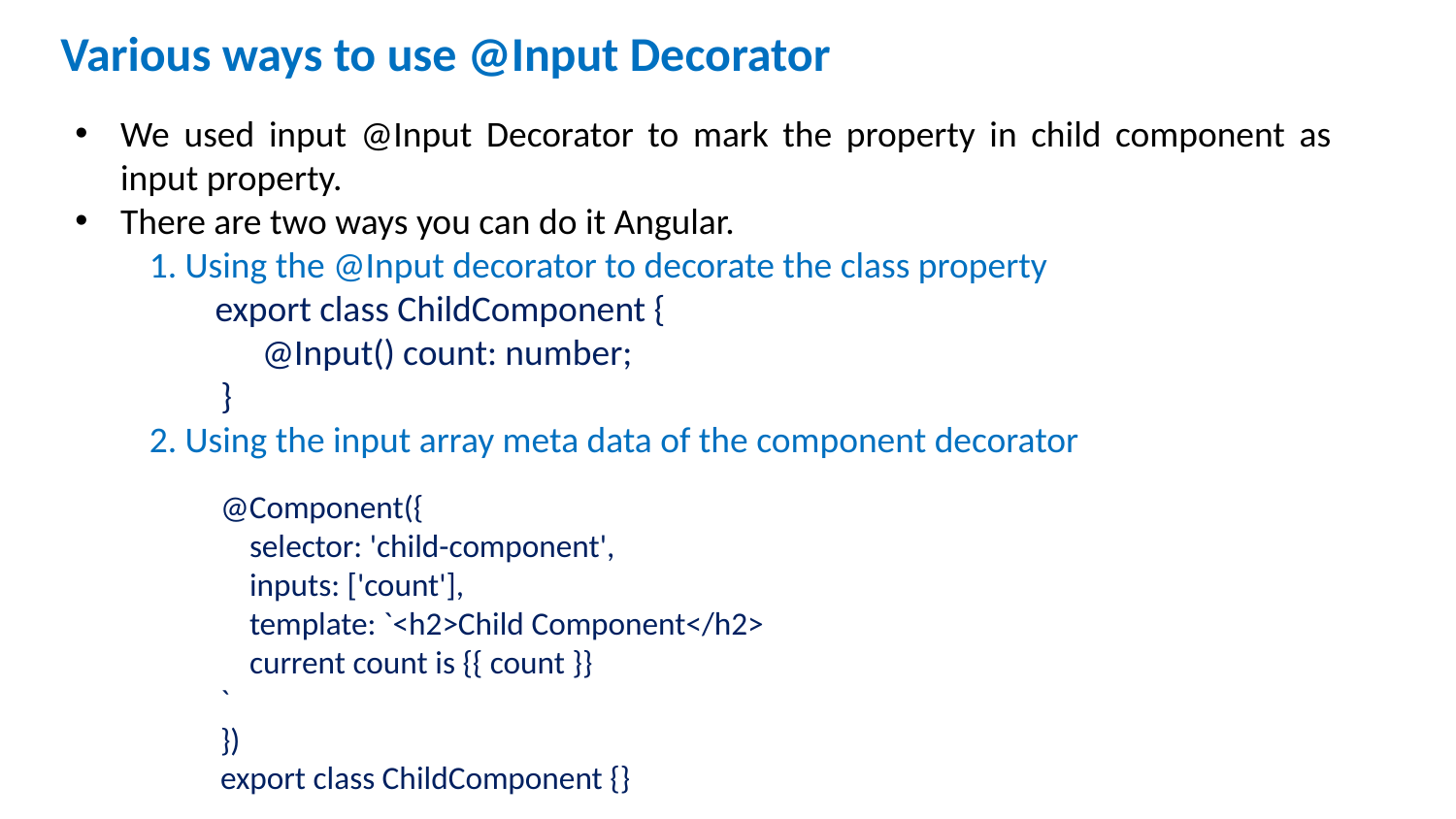

# Various ways to use @Input Decorator
We used input @Input Decorator to mark the property in child component as input property.
There are two ways you can do it Angular.
         1. Using the @Input decorator to decorate the class property
                 export class ChildComponent {
     @Input() count: number;
}
         2. Using the input array meta data of the component decorator
@Component({
    selector: 'child-component',
    inputs: ['count'],
    template: `<h2>Child Component</h2>
    current count is {{ count }}
`
})
export class ChildComponent {}